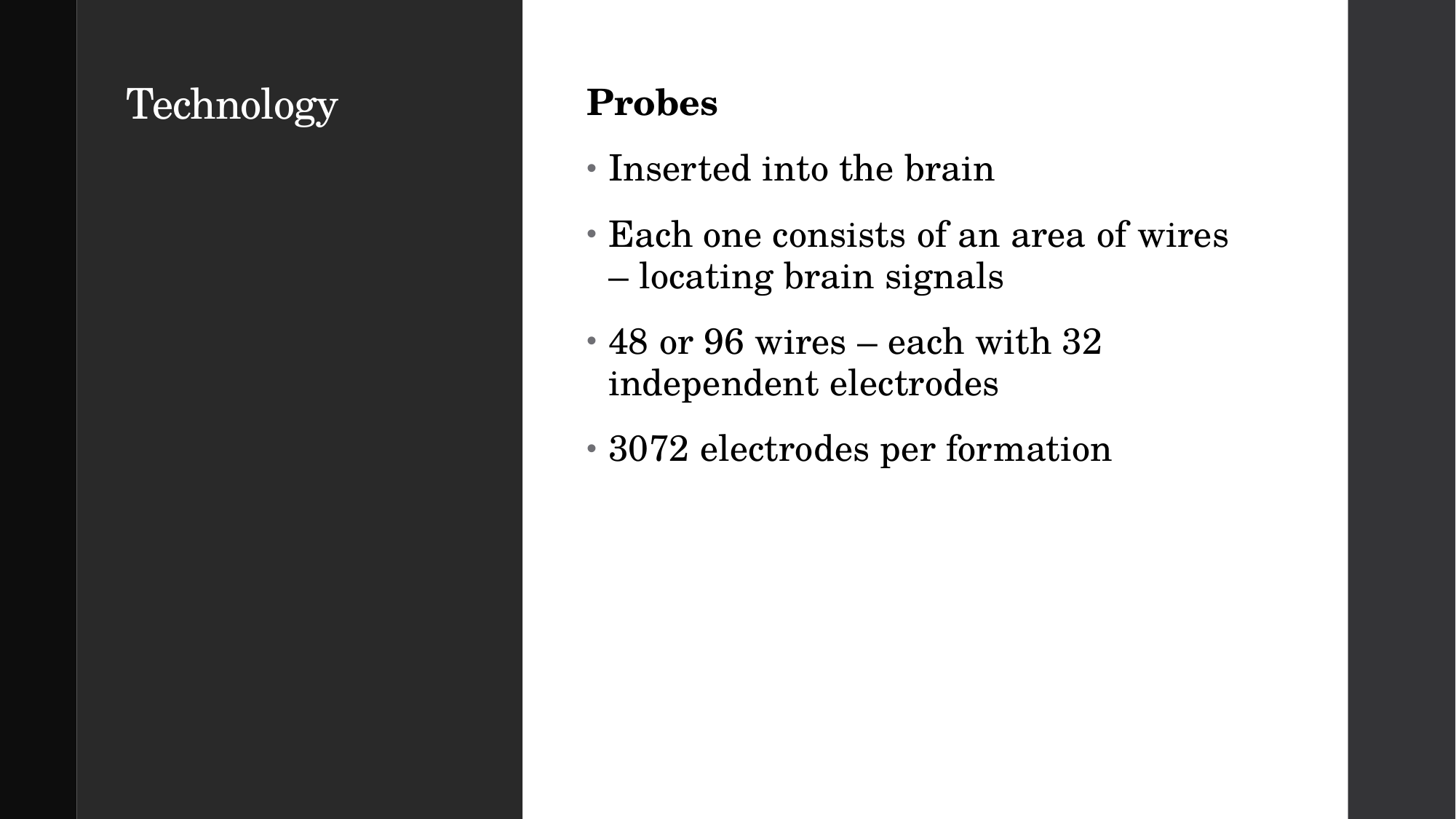

# Technology
Probes
Inserted into the brain
Each one consists of an area of wires – locating brain signals
48 or 96 wires – each with 32 independent electrodes
3072 electrodes per formation